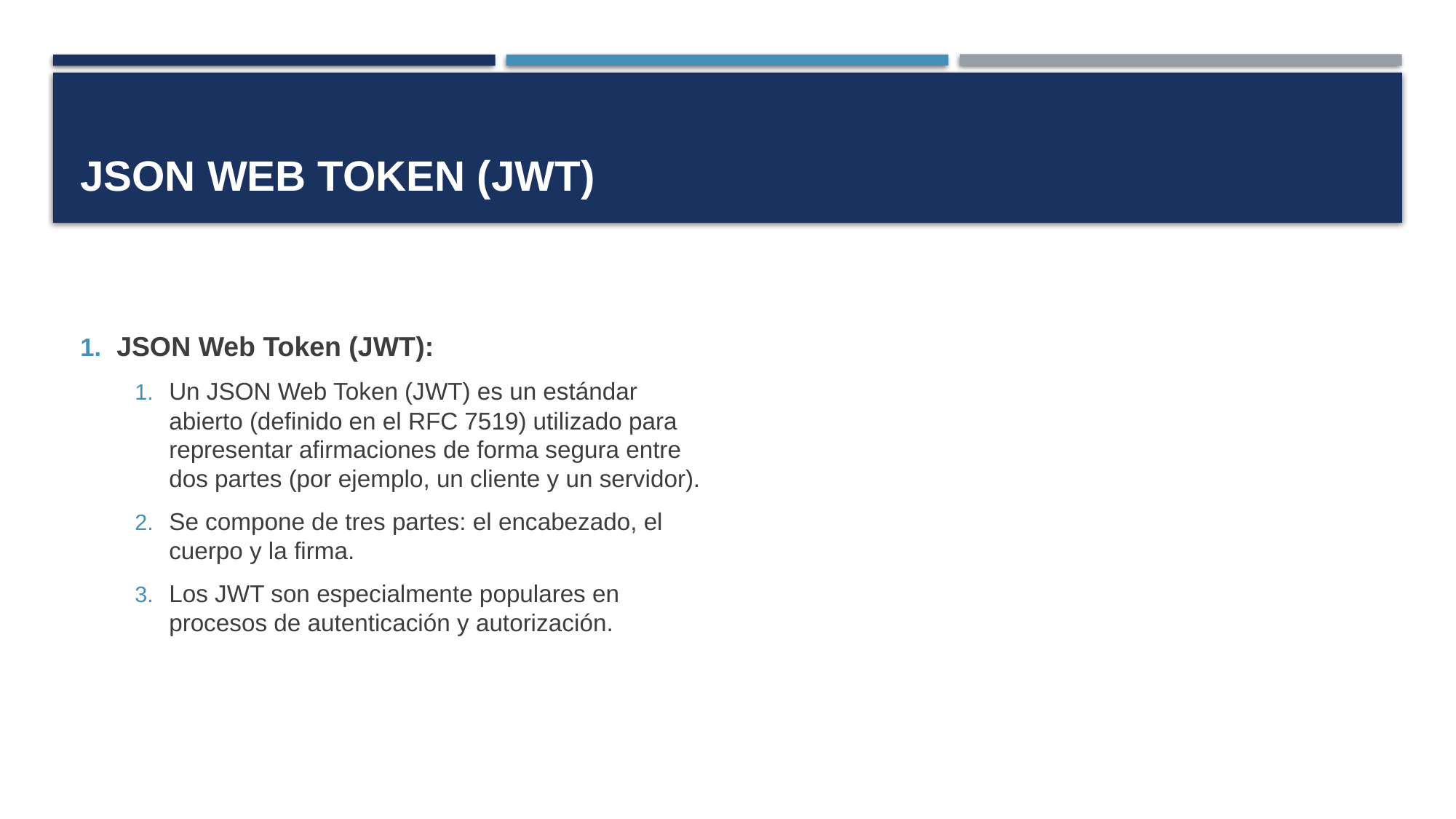

# JSON Web Token (JWT)
JSON Web Token (JWT):
Un JSON Web Token (JWT) es un estándar abierto (definido en el RFC 7519) utilizado para representar afirmaciones de forma segura entre dos partes (por ejemplo, un cliente y un servidor).
Se compone de tres partes: el encabezado, el cuerpo y la firma.
Los JWT son especialmente populares en procesos de autenticación y autorización.